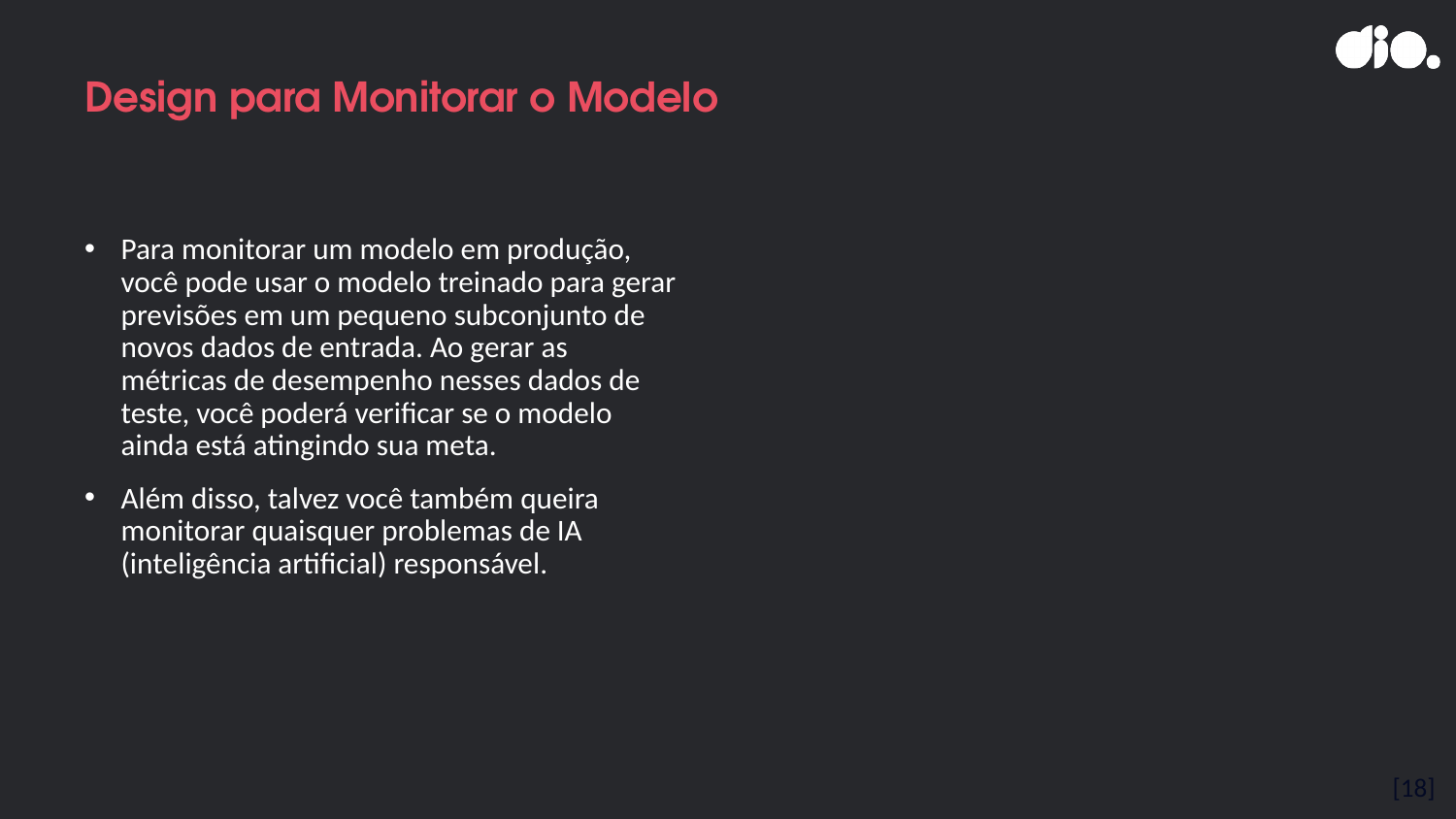

# Design para Monitorar o Modelo
Para monitorar um modelo em produção,
você pode usar o modelo treinado para gerar previsões em um pequeno subconjunto de novos dados de entrada. Ao gerar as métricas de desempenho nesses dados de teste, você poderá verificar se o modelo ainda está atingindo sua meta.
Além disso, talvez você também queira monitorar quaisquer problemas de IA (inteligência artificial) responsável.
[18]